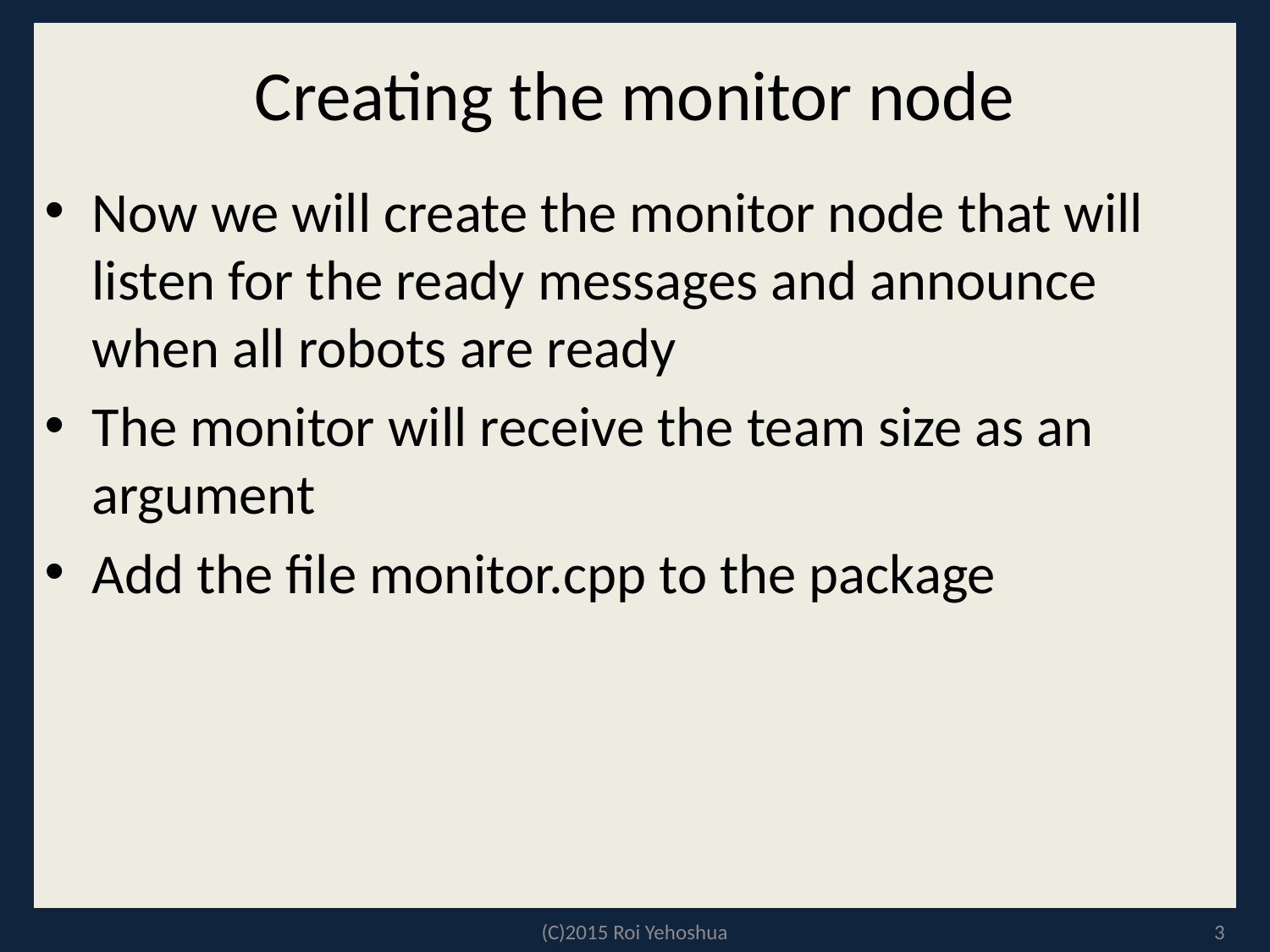

# Creating the monitor node
Now we will create the monitor node that will listen for the ready messages and announce when all robots are ready
The monitor will receive the team size as an argument
Add the file monitor.cpp to the package

(C)2015 Roi Yehoshua
3